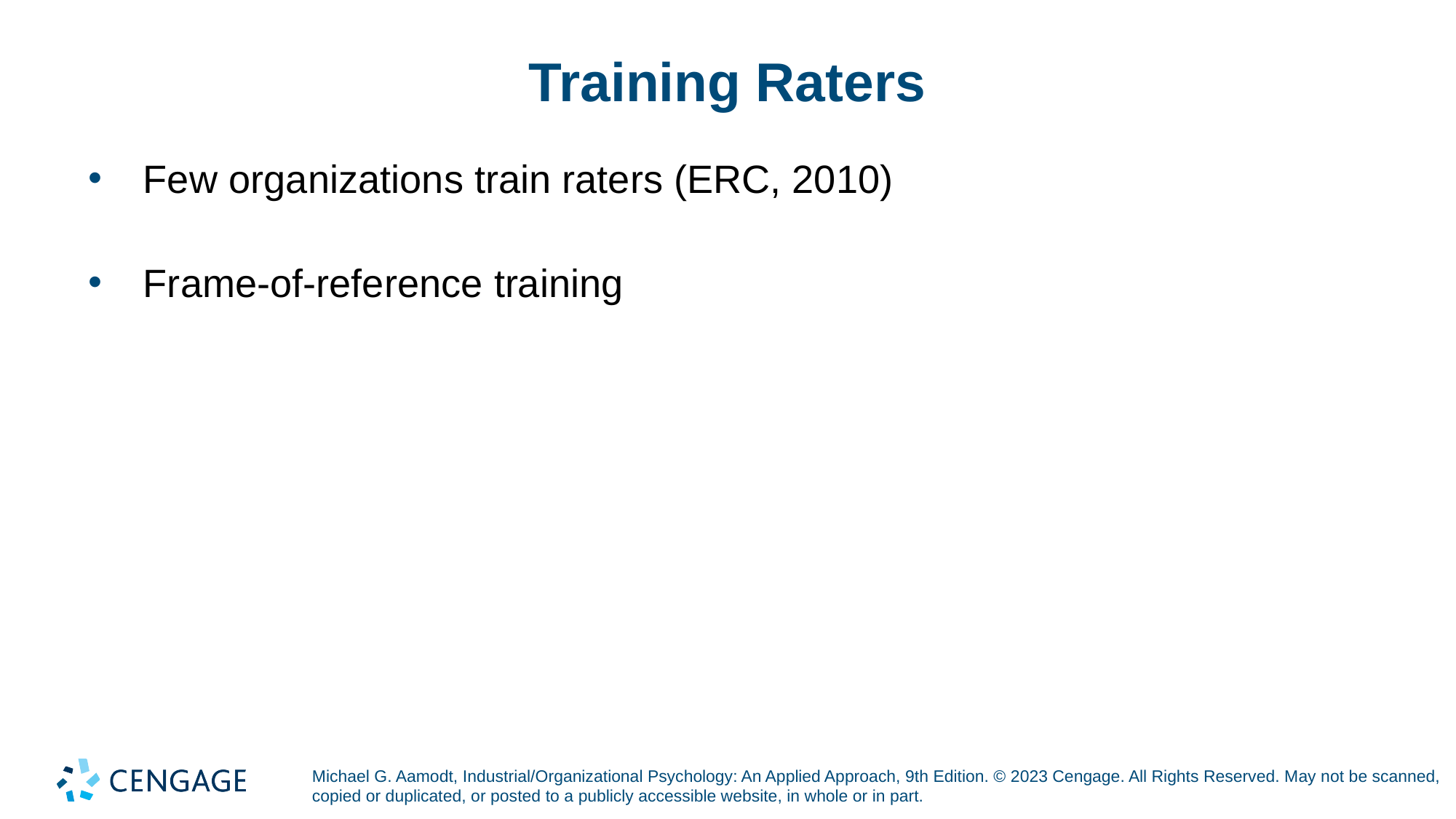

# Training Raters
Few organizations train raters (ERC, 2010)
Frame-of-reference training